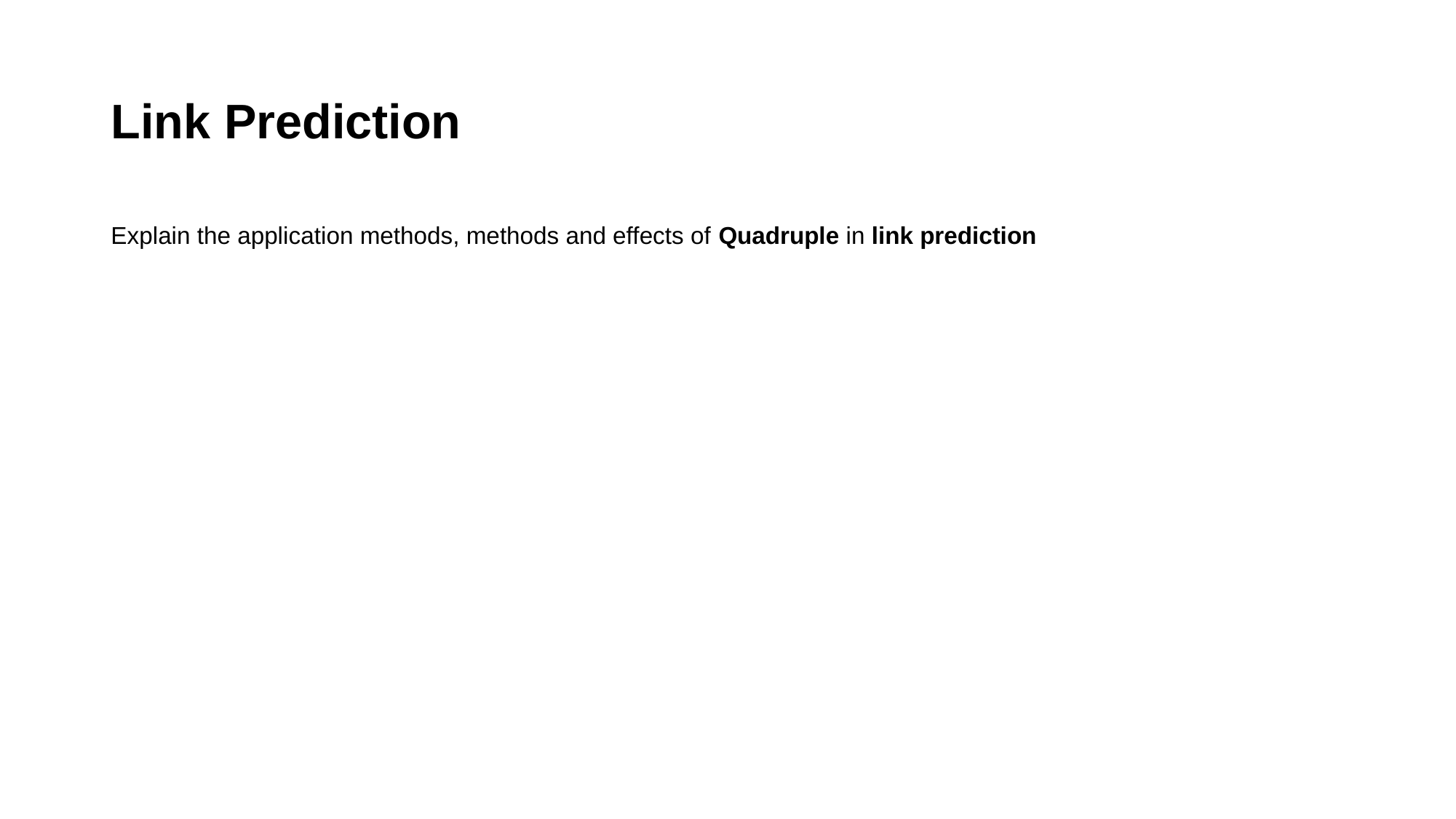

# Link Prediction
Explain the application methods, methods and effects of Quadruple in link prediction